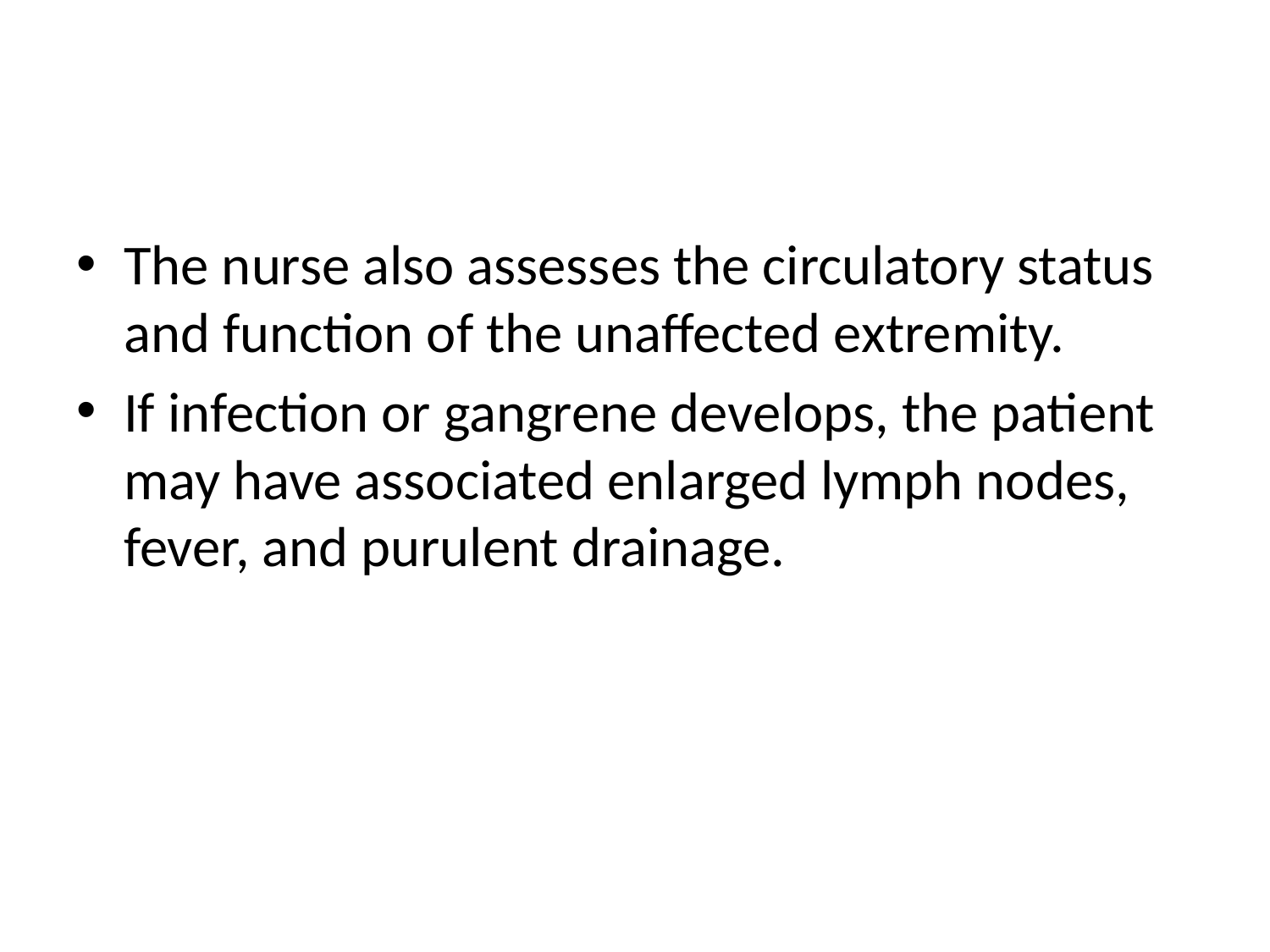

#
The nurse also assesses the circulatory status and function of the unaffected extremity.
If infection or gangrene develops, the patient may have associated enlarged lymph nodes, fever, and purulent drainage.